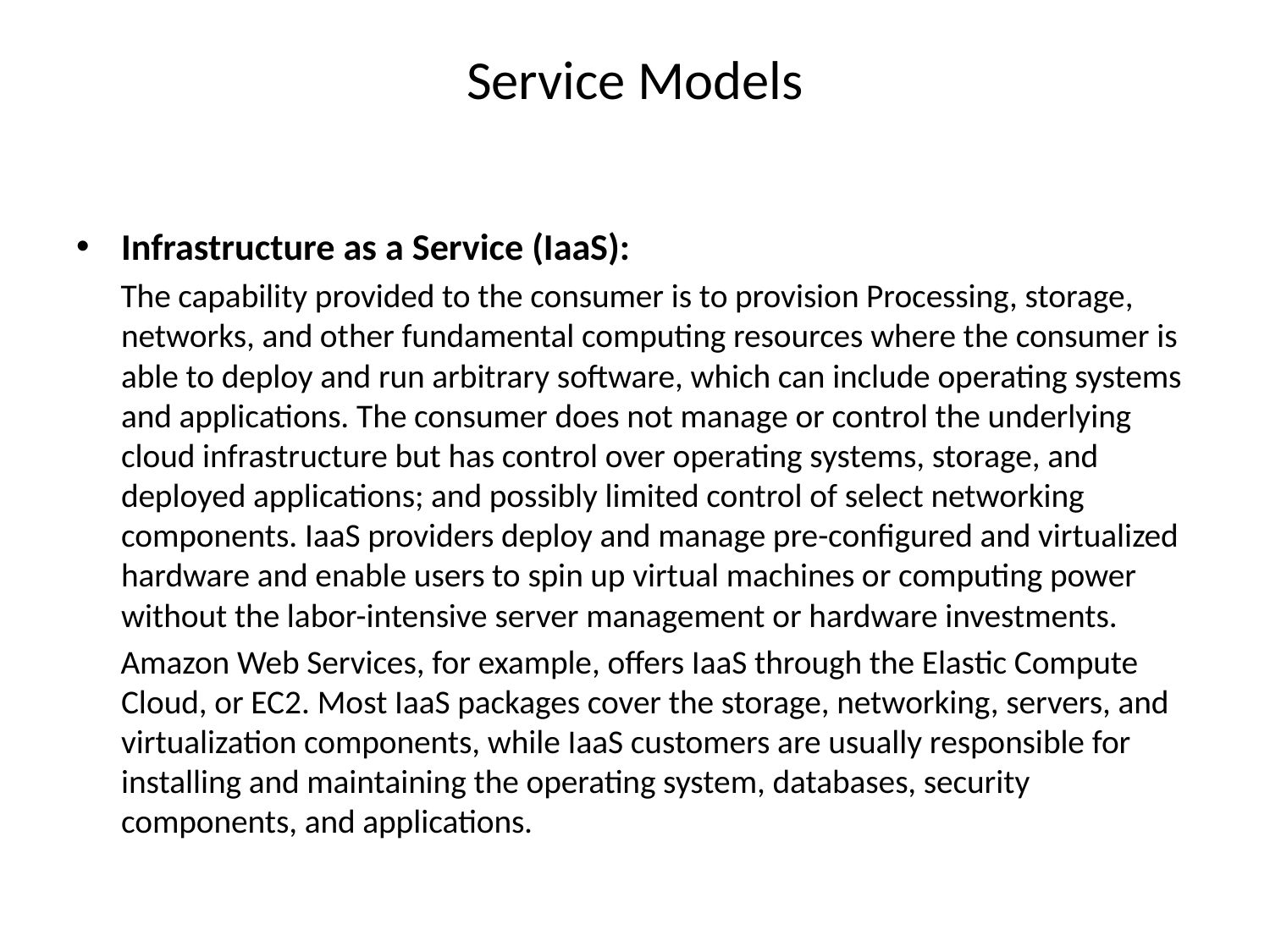

# Service Models

Infrastructure as a Service (IaaS):
      The capability provided to the consumer is to provision Processing, storage, networks, and other fundamental computing resources where the consumer is able to deploy and run arbitrary software, which can include operating systems and applications. The consumer does not manage or control the underlying cloud infrastructure but has control over operating systems, storage, and deployed applications; and possibly limited control of select networking components. IaaS providers deploy and manage pre-configured and virtualized hardware and enable users to spin up virtual machines or computing power without the labor-intensive server management or hardware investments.
      Amazon Web Services, for example, offers IaaS through the Elastic Compute Cloud, or EC2. Most IaaS packages cover the storage, networking, servers, and virtualization components, while IaaS customers are usually responsible for installing and maintaining the operating system, databases, security components, and applications.